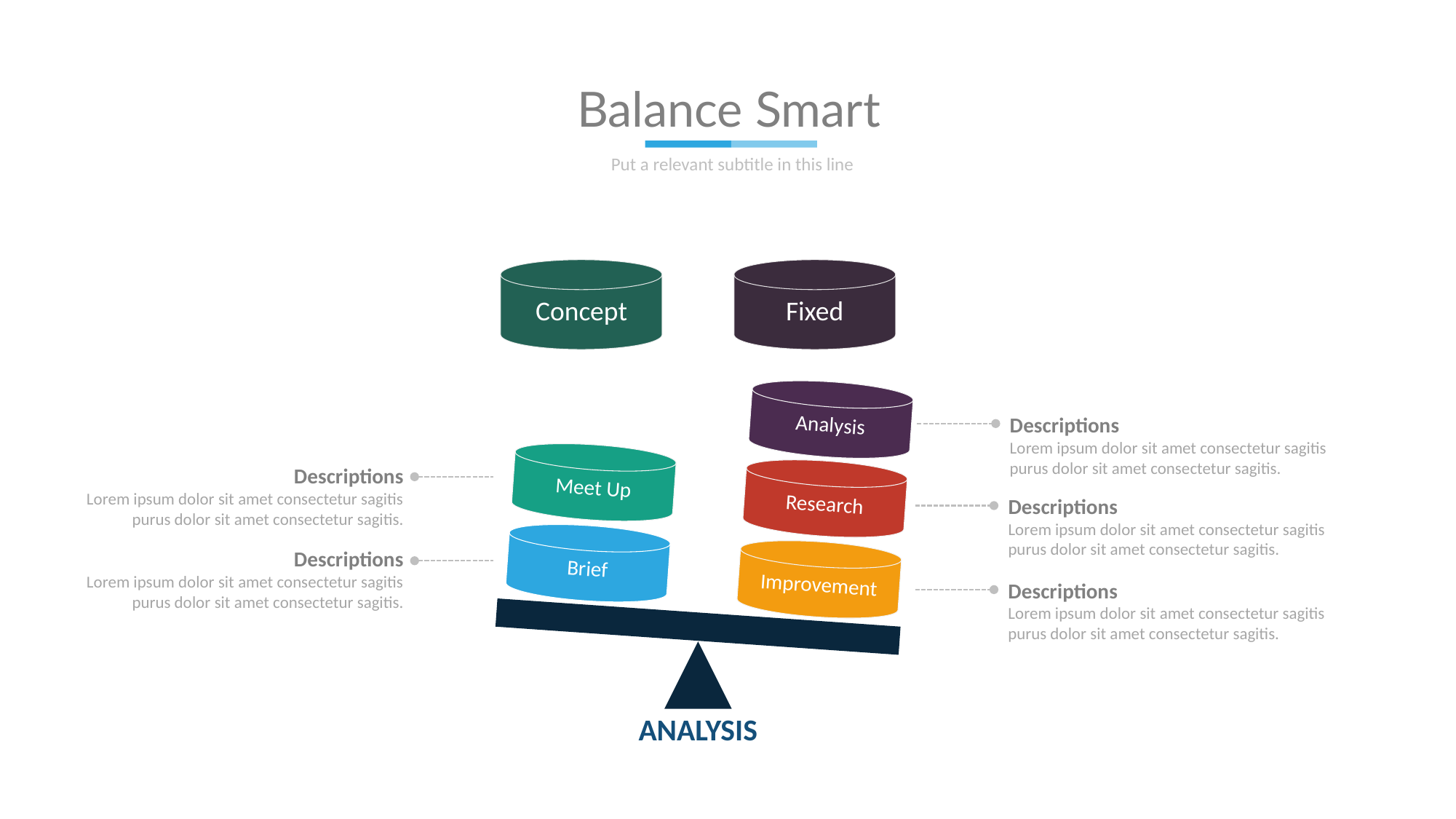

Balance Smart

Put a relevant subtitle in this line
Concept
Fixed
Analysis
Descriptions
Lorem ipsum dolor sit amet consectetur sagitis purus dolor sit amet consectetur sagitis.
Descriptions
Lorem ipsum dolor sit amet consectetur sagitis purus dolor sit amet consectetur sagitis.
Meet Up
Research
Descriptions
Lorem ipsum dolor sit amet consectetur sagitis purus dolor sit amet consectetur sagitis.
Descriptions
Lorem ipsum dolor sit amet consectetur sagitis purus dolor sit amet consectetur sagitis.
Brief
Improvement
Descriptions
Lorem ipsum dolor sit amet consectetur sagitis purus dolor sit amet consectetur sagitis.

ANALYSIS